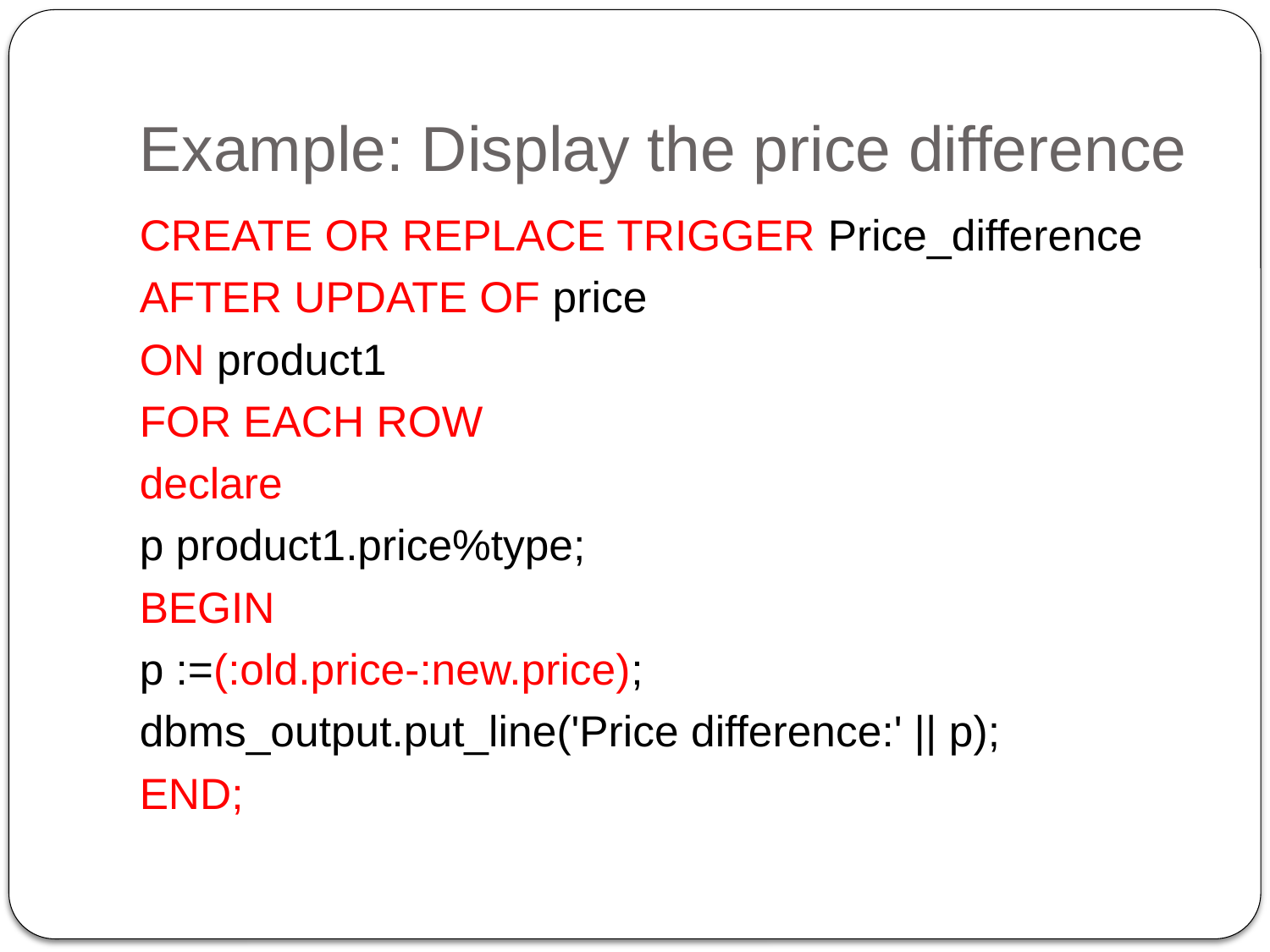

# Example: Display the price difference
CREATE OR REPLACE TRIGGER Price_difference
AFTER UPDATE OF price
ON product1
FOR EACH ROW
declare
p product1.price%type;
BEGIN
p :=(:old.price-:new.price);
dbms_output.put_line('Price difference:' || p);
END;